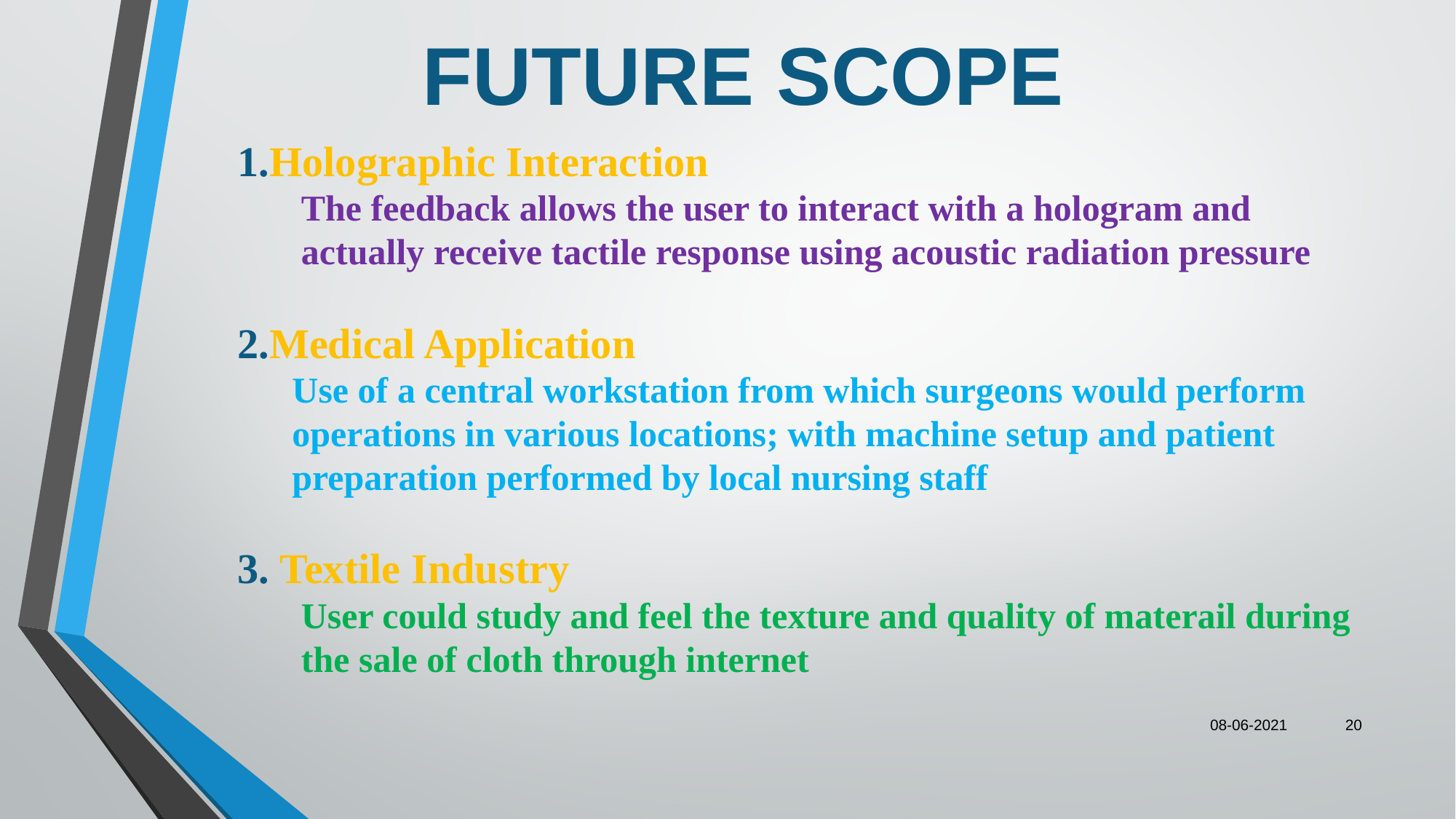

# FUTURE SCOPE
1.Holographic Interaction
       The feedback allows the user to interact with a hologram and
       actually receive tactile response using acoustic radiation pressure

2.Medical Application
      Use of a central workstation from which surgeons would perform
      operations in various locations; with machine setup and patient
      preparation performed by local nursing staff

3. Textile Industry
       User could study and feel the texture and quality of materail during
       the sale of cloth through internet
08-06-2021
20